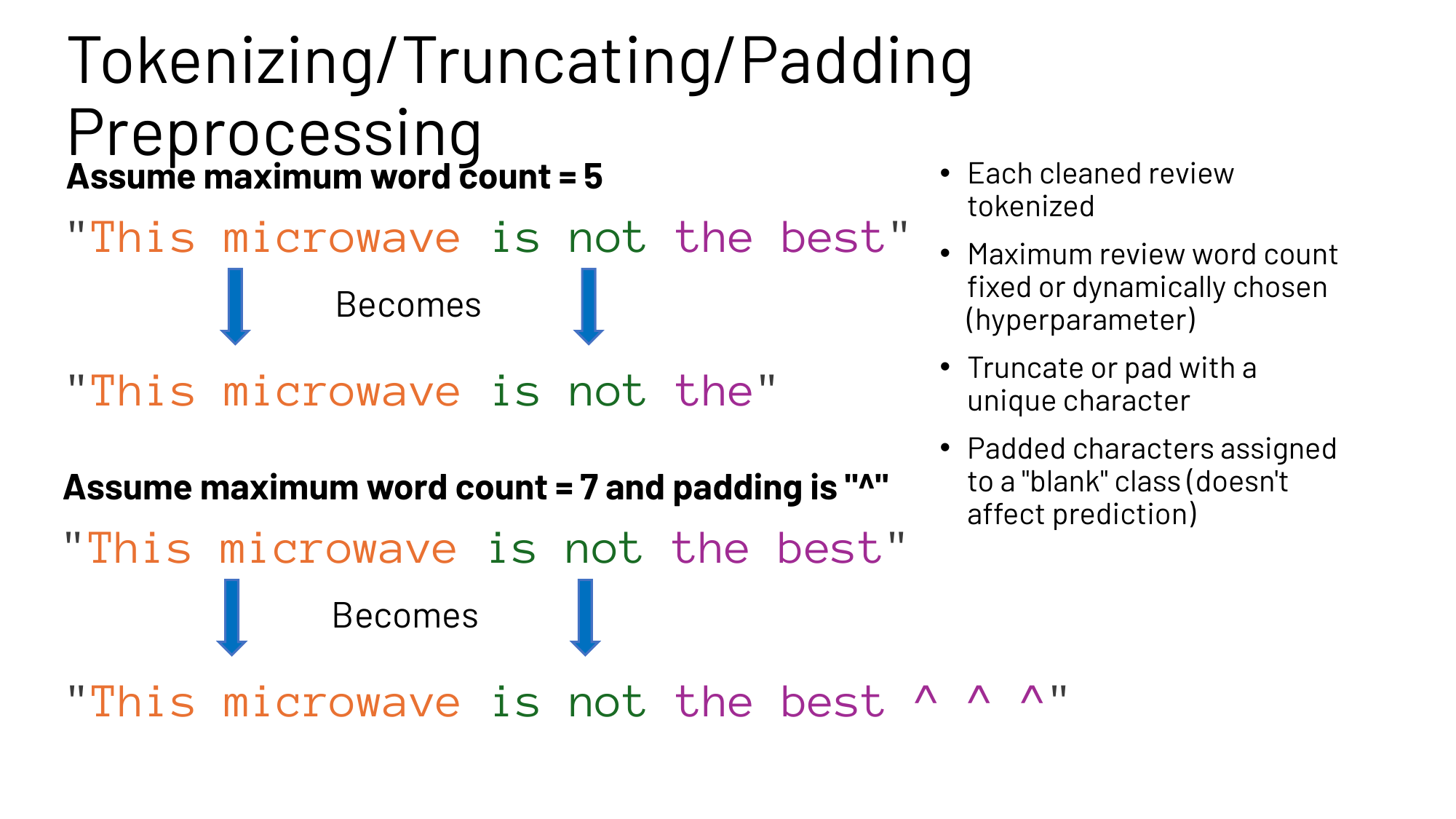

# Tokenizing/Truncating/Padding Preprocessing
Assume maximum word count = 5
Each cleaned review tokenized
Maximum review word count fixed or dynamically chosen (hyperparameter)
Truncate or pad with a unique character
Padded characters assigned to a "blank" class (doesn't affect prediction)

"This microwave is not the best"
Becomes

"This microwave is not the"
Assume maximum word count = 7 and padding is "^"
"This microwave is not the best"
Becomes

"This microwave is not the best ^ ^ ^"